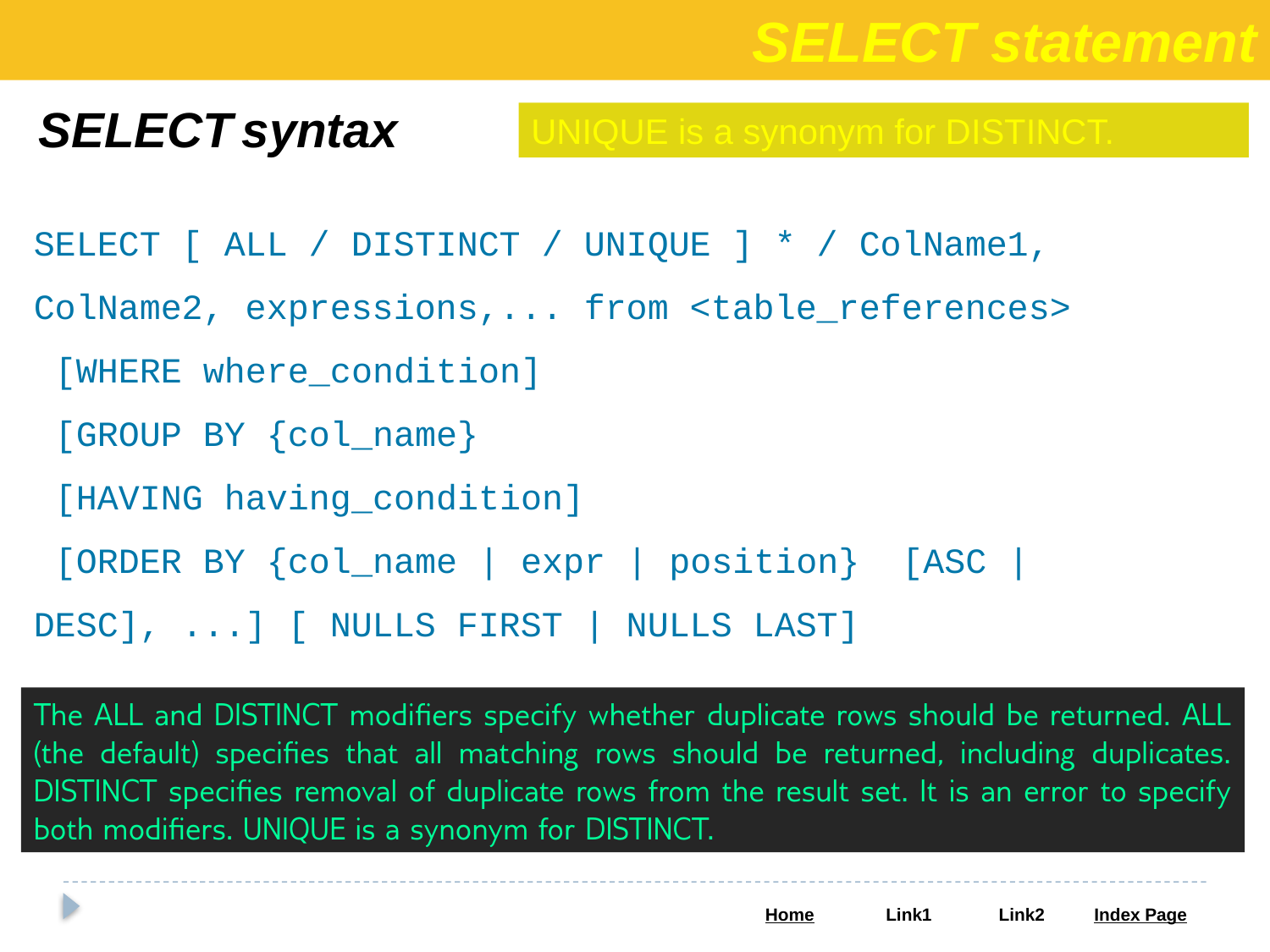

SELECT statement
SELECT syntax
UNIQUE is a synonym for DISTINCT.
SELECT [ ALL / DISTINCT / UNIQUE ] * / ColName1, ColName2, expressions,... from <table_references>
 [WHERE where_condition]
 [GROUP BY {col_name}
 [HAVING having_condition]
 [ORDER BY {col_name | expr | position}  [ASC | DESC], ...] [ NULLS FIRST | NULLS LAST]
The ALL and DISTINCT modifiers specify whether duplicate rows should be returned. ALL (the default) specifies that all matching rows should be returned, including duplicates. DISTINCT specifies removal of duplicate rows from the result set. It is an error to specify both modifiers. UNIQUE is a synonym for DISTINCT.